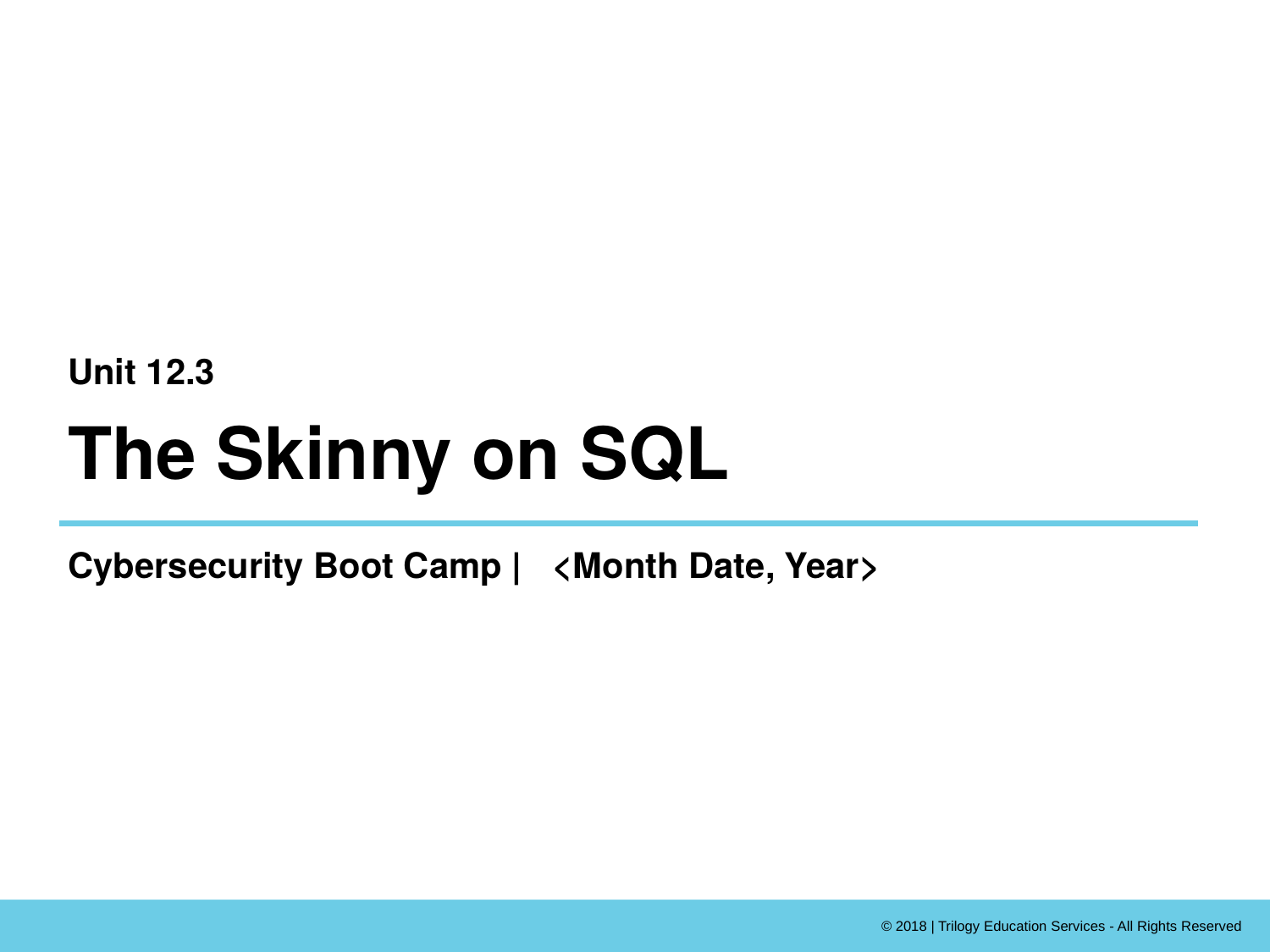

Unit 12.3
# The Skinny on SQL
Cybersecurity Boot Camp |
<Month Date, Year>